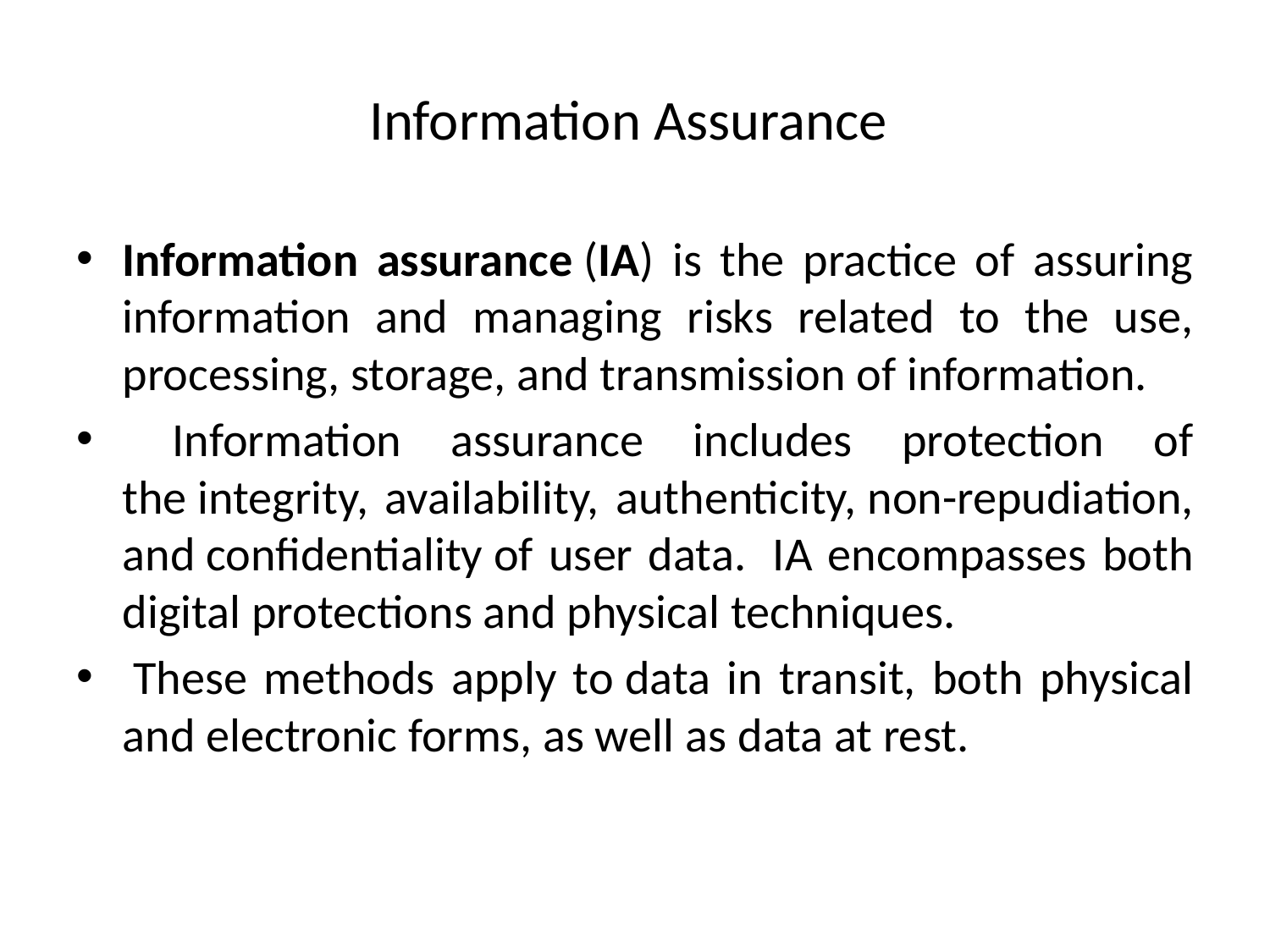

# Information Assurance
Information assurance (IA) is the practice of assuring information and managing risks related to the use, processing, storage, and transmission of information.
 Information assurance includes protection of the integrity, availability, authenticity, non-repudiation, and confidentiality of user data.  IA encompasses both digital protections and physical techniques.
 These methods apply to data in transit, both physical and electronic forms, as well as data at rest.